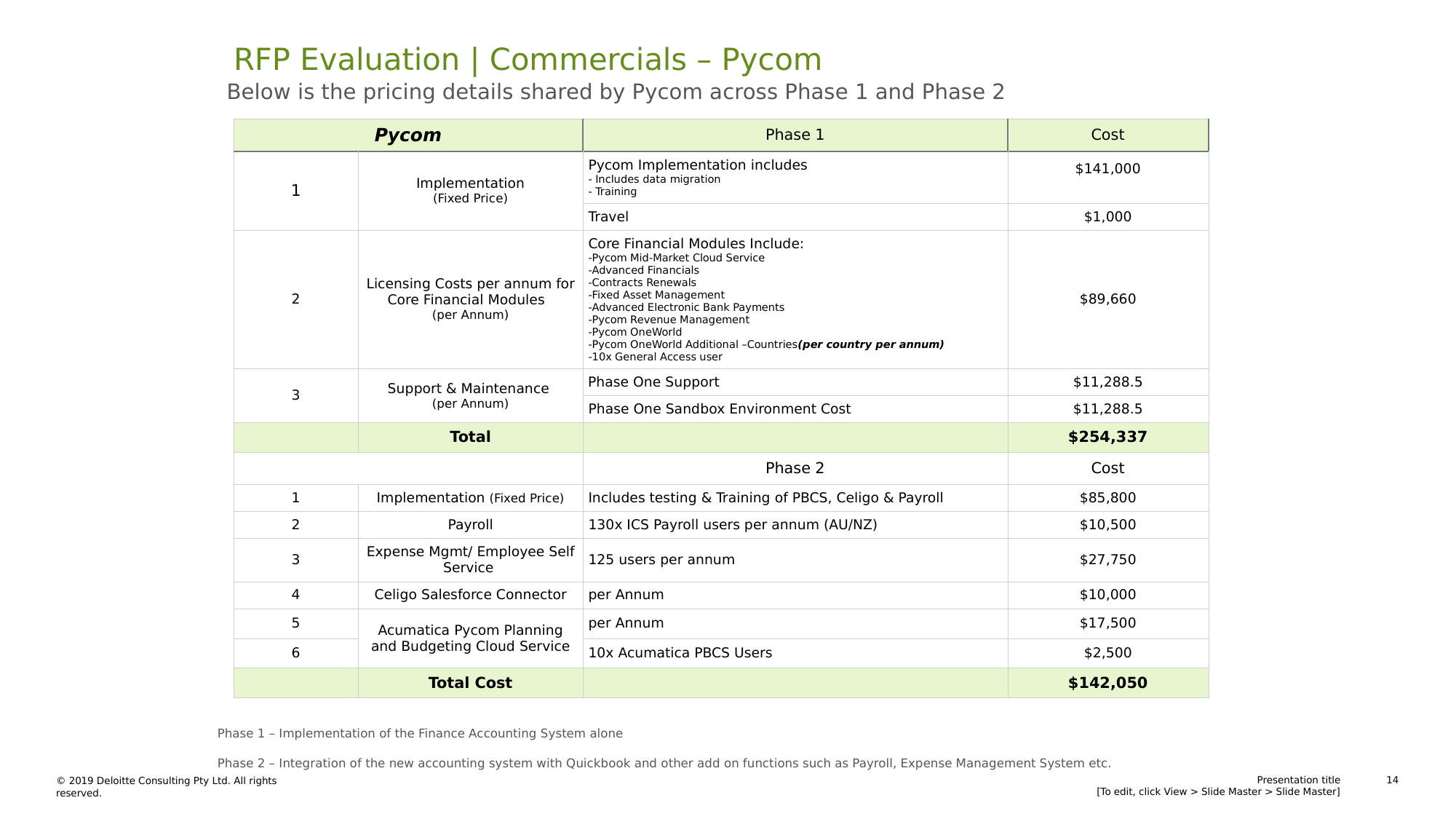

# RFP Evaluation | Commercials – Pycom
Below is the pricing details shared by Pycom across Phase 1 and Phase 2

| Pycom |  | Phase 1 | Cost |
| --- | --- | --- | --- |
| 1 | Implementation (Fixed Price) | Pycom Implementation includes - Includes data migration - Training | $141,000 |
|  |  | Travel | $1,000 |
| 2 | Licensing Costs per annum for Core Financial Modules (per Annum) | Core Financial Modules Include: -Pycom Mid-Market Cloud Service -Advanced Financials -Contracts Renewals -Fixed Asset Management -Advanced Electronic Bank Payments -Pycom Revenue Management -Pycom OneWorld -Pycom OneWorld Additional –Countries(per country per annum) -10x General Access user | $89,660 |
| 3 | Support & Maintenance (per Annum) | Phase One Support | $11,288.5 |
|  |  | Phase One Sandbox Environment Cost | $11,288.5 |
|  | Total |  | $254,337 |
|  |  | Phase 2 | Cost |
| 1 | Implementation (Fixed Price) | Includes testing & Training of PBCS, Celigo & Payroll | $85,800 |
| 2 | Payroll | 130x ICS Payroll users per annum (AU/NZ) | $10,500 |
| 3 | Expense Mgmt/ Employee Self Service | 125 users per annum | $27,750 |
| 4 | Celigo Salesforce Connector | per Annum | $10,000 |
| 5 | Acumatica Pycom Planning and Budgeting Cloud Service | per Annum | $17,500 |
| 6 |  | 10x Acumatica PBCS Users | $2,500 |
|  | Total Cost |  | $142,050 |
Phase 1 – Implementation of the Finance Accounting System alone
Phase 2 – Integration of the new accounting system with Quickbook and other add on functions such as Payroll, Expense Management System etc.